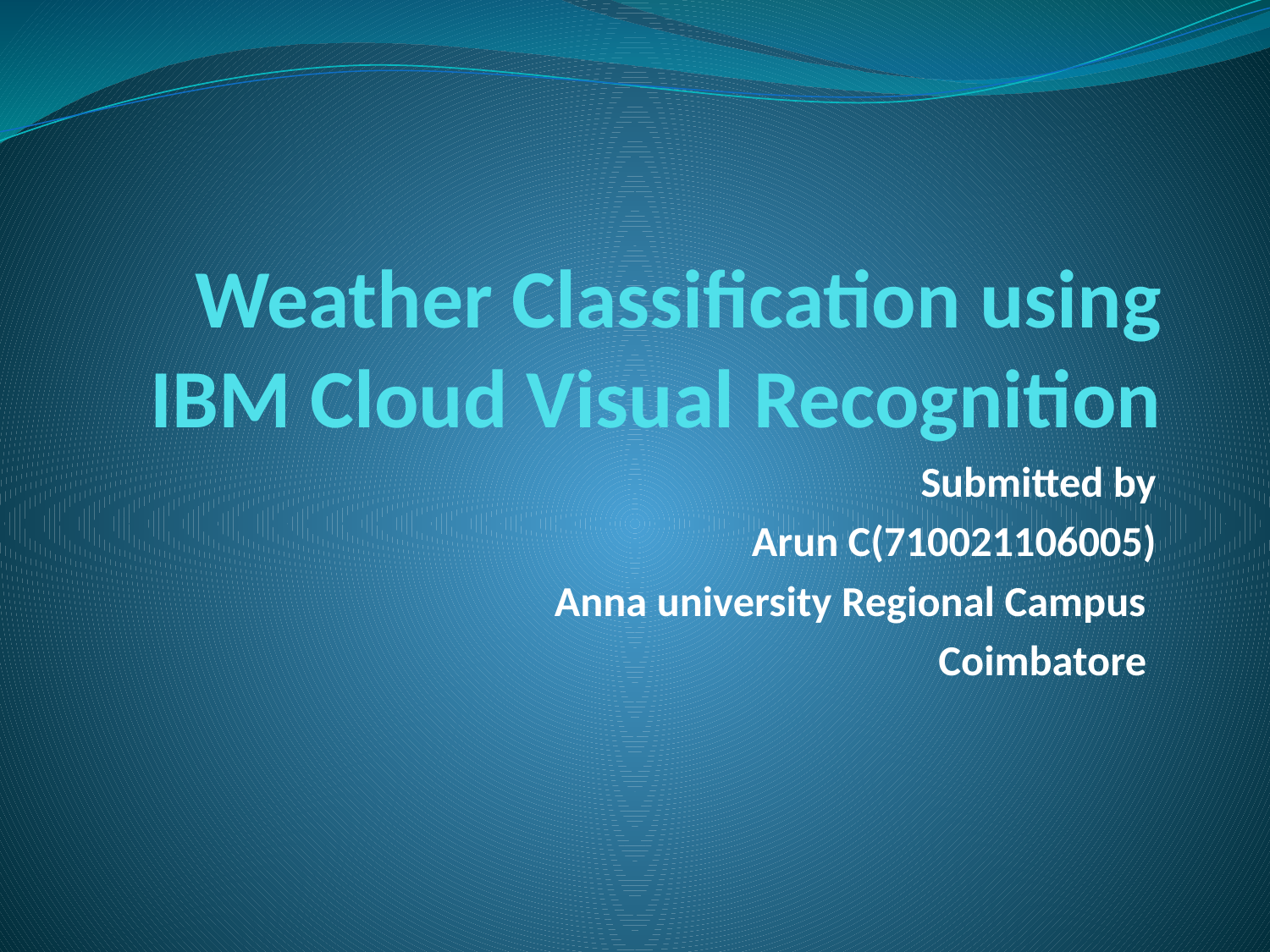

# Weather Classification using IBM Cloud Visual Recognition
Submitted by
Arun C(710021106005)
Anna university Regional Campus
Coimbatore